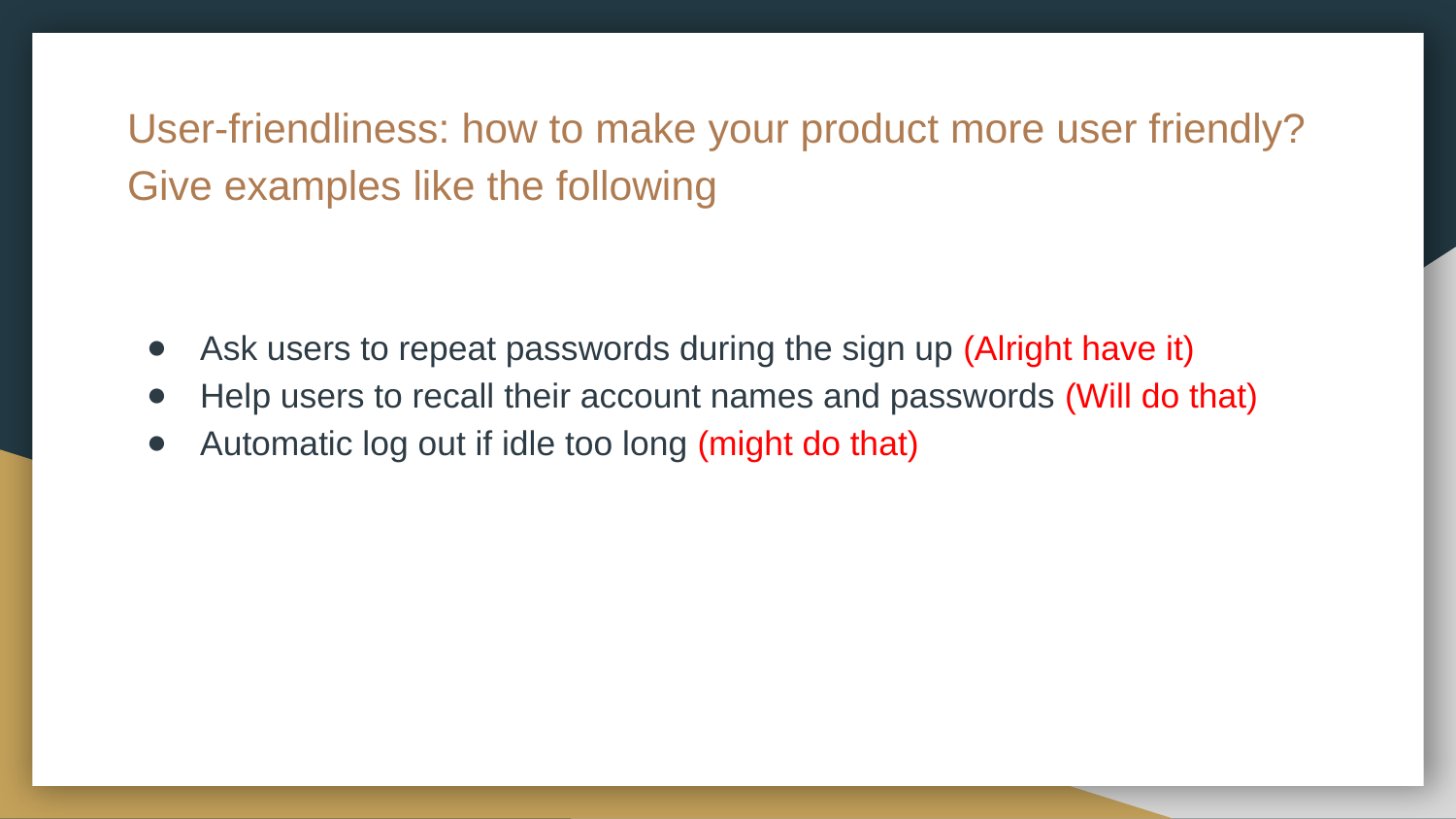

# User-friendliness: how to make your product more user friendly?  Give examples like the following

Ask users to repeat passwords during the sign up (Alright have it)
Help users to recall their account names and passwords (Will do that)
Automatic log out if idle too long (might do that)